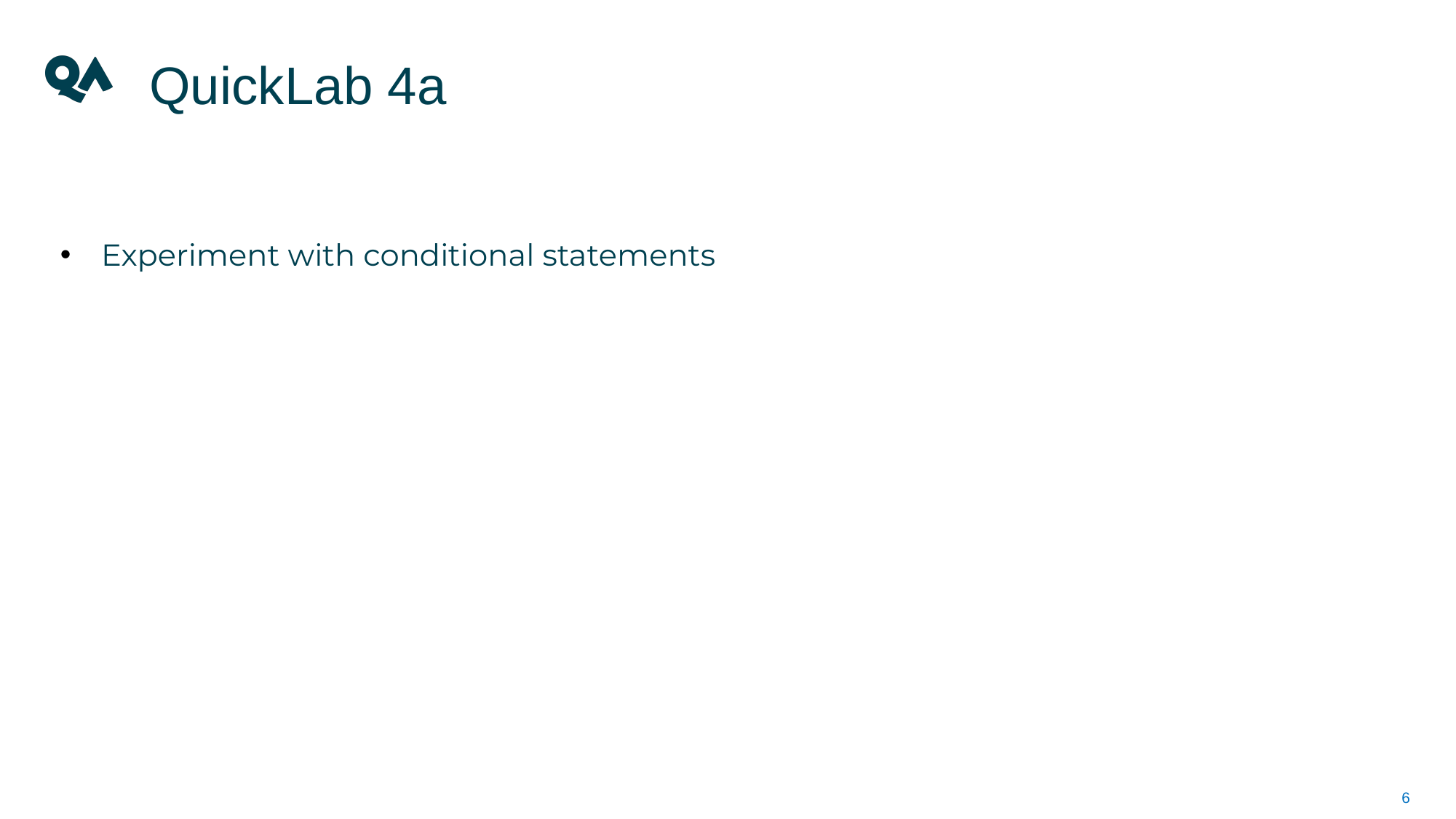

# QuickLab 4a
Experiment with conditional statements